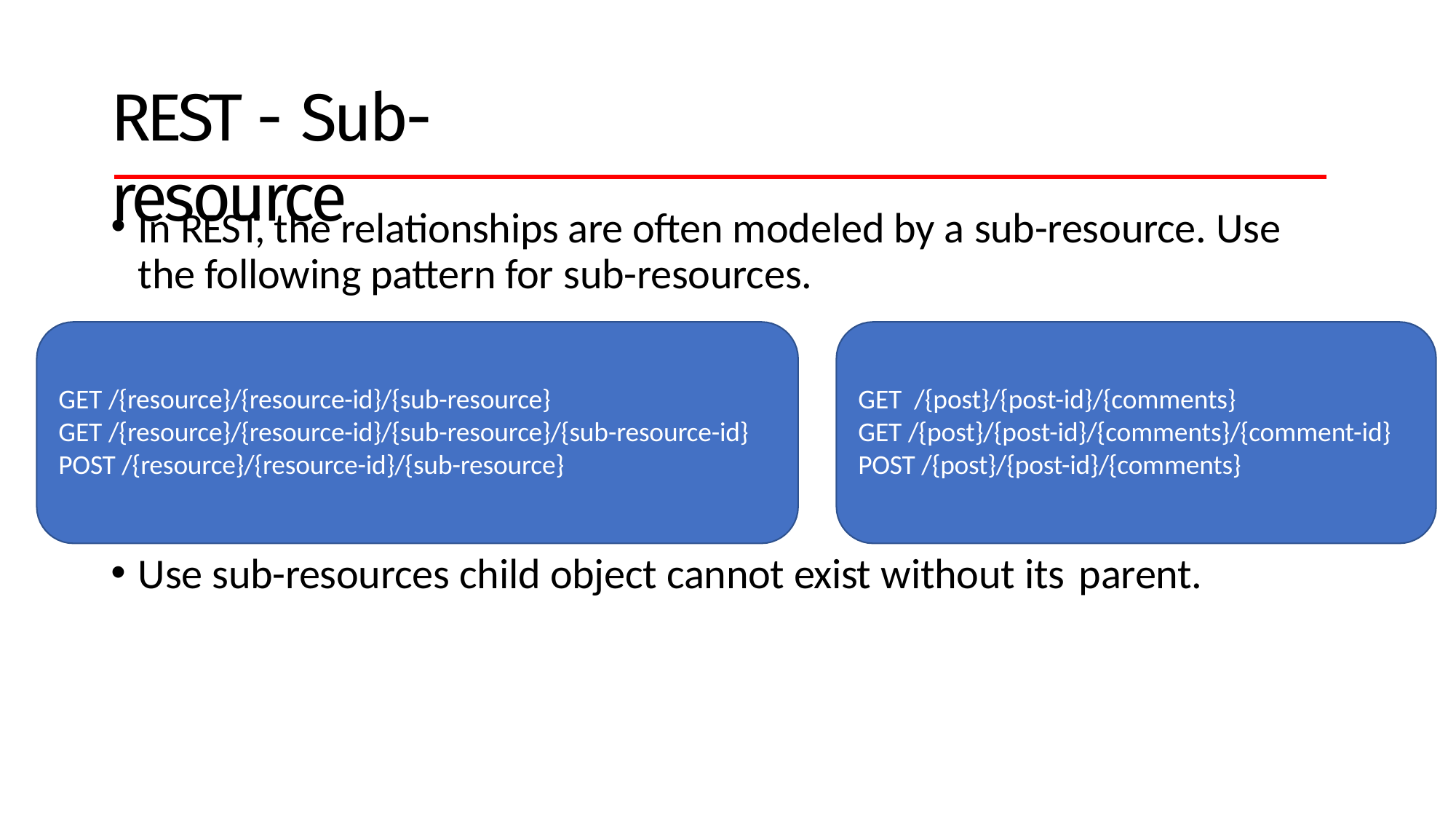

# REST - Sub-resource

In REST, the relationships are often modeled by a sub-resource. Use  the following pattern for sub-resources.

GET /{resource}/{resource-id}/{sub-resource}
GET /{resource}/{resource-id}/{sub-resource}/{sub-resource-id}  POST /{resource}/{resource-id}/{sub-resource}
GET /{post}/{post-id}/{comments}
GET /{post}/{post-id}/{comments}/{comment-id}  POST /{post}/{post-id}/{comments}
Use sub-resources child object cannot exist without its parent.